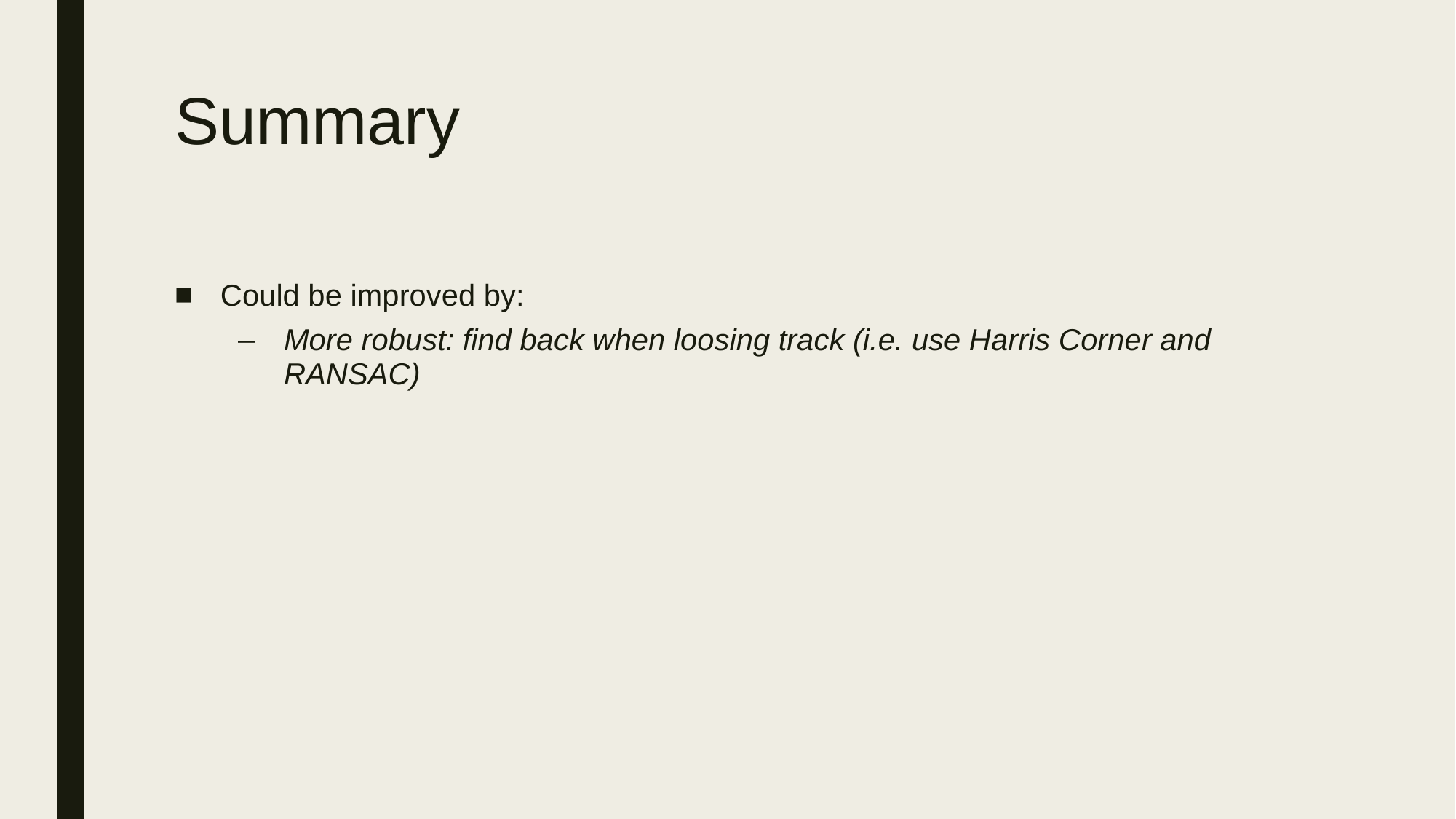

# Summary
Could be improved by:
More robust: find back when loosing track (i.e. use Harris Corner and RANSAC)